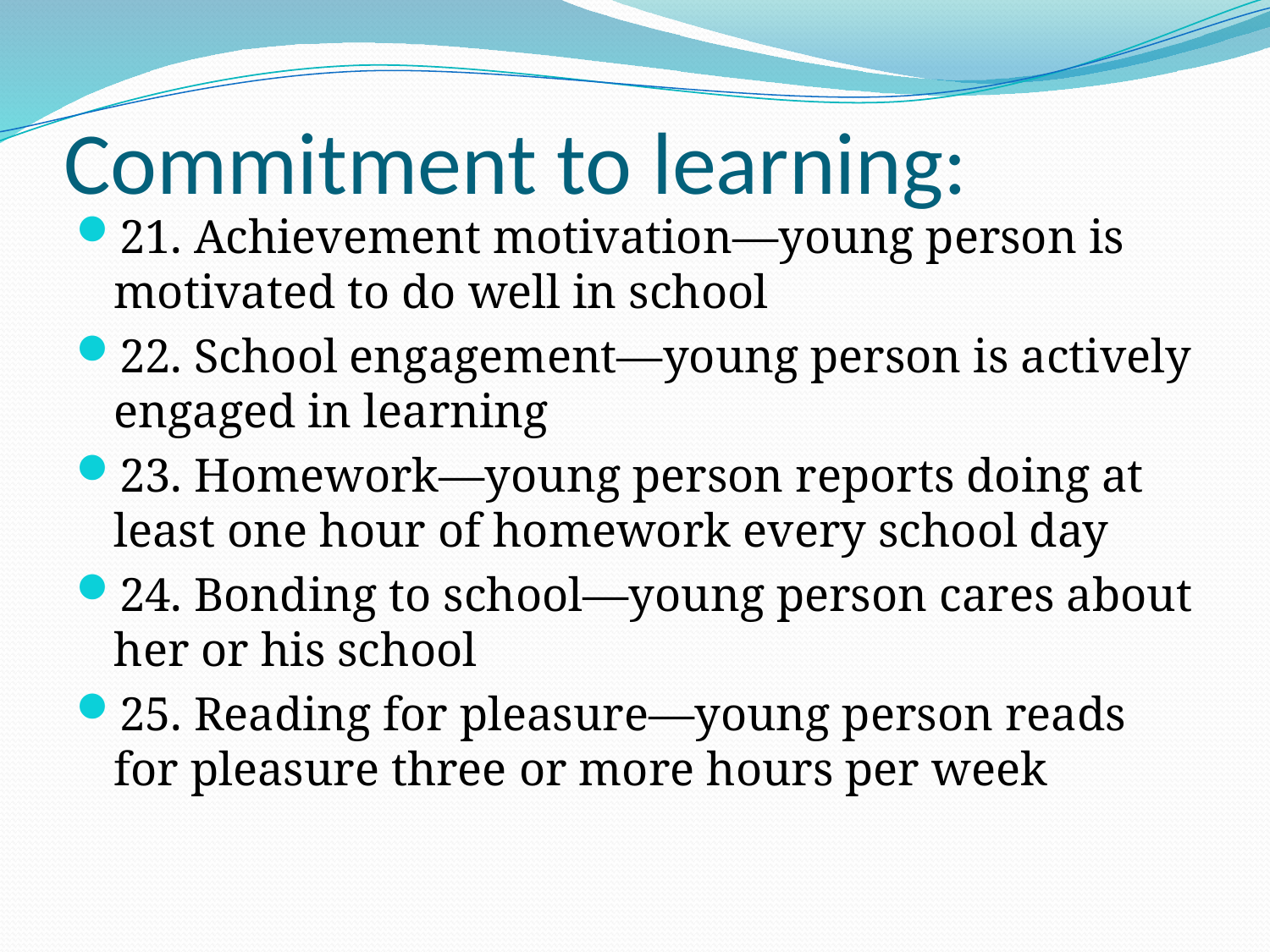

# Commitment to learning:
21. Achievement motivation—young person is motivated to do well in school
22. School engagement—young person is actively engaged in learning
23. Homework—young person reports doing at least one hour of homework every school day
24. Bonding to school—young person cares about her or his school
25. Reading for pleasure—young person reads for pleasure three or more hours per week